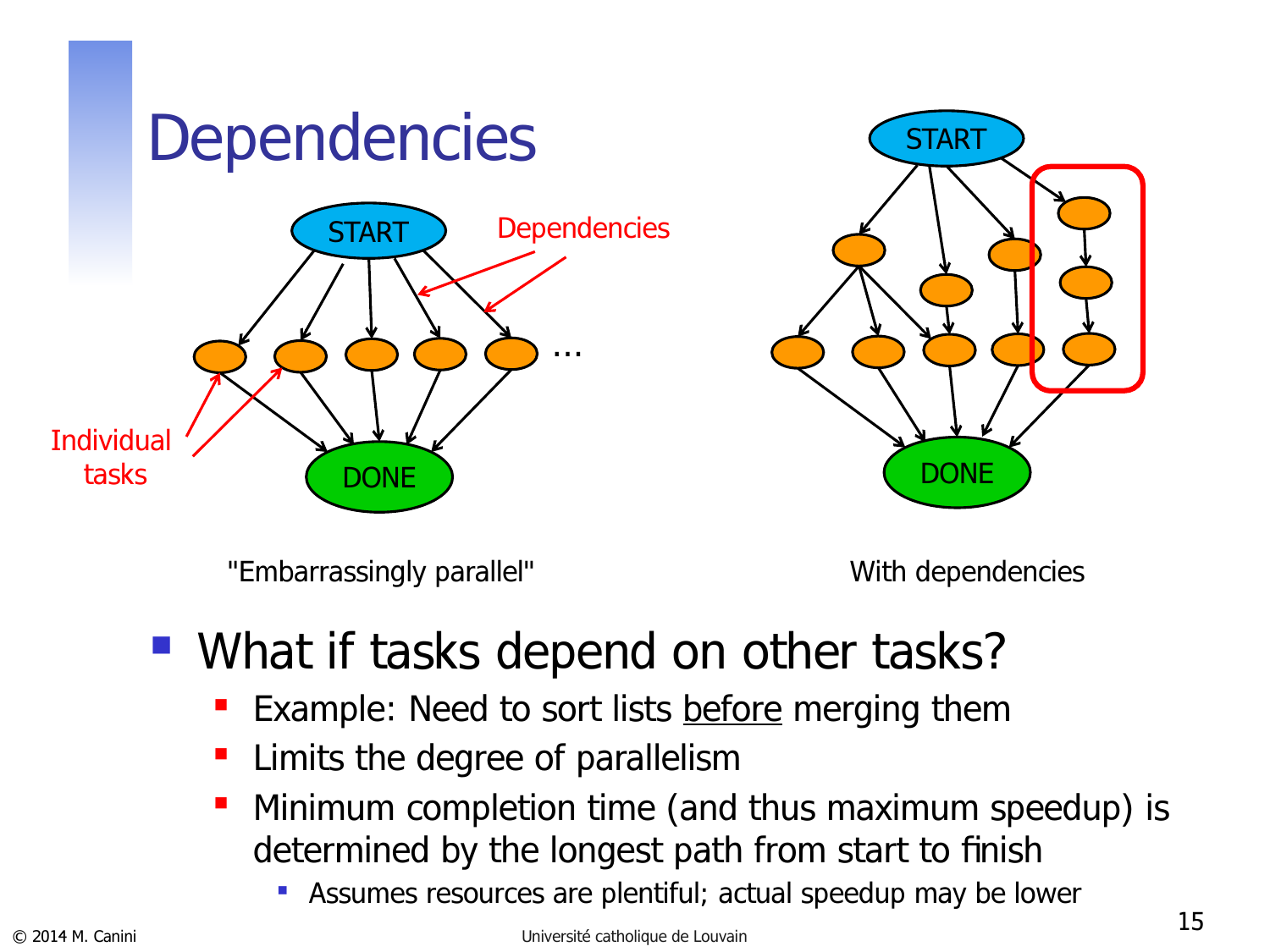

# Dependencies
START

START
Dependencies

...

Individual
tasks
DONE
DONE
With dependencies
"Embarrassingly parallel"
What if tasks depend on other tasks?
Example: Need to sort lists before merging them
Limits the degree of parallelism
Minimum completion time (and thus maximum speedup) is determined by the longest path from start to finish
Assumes resources are plentiful; actual speedup may be lower
15
Université catholique de Louvain